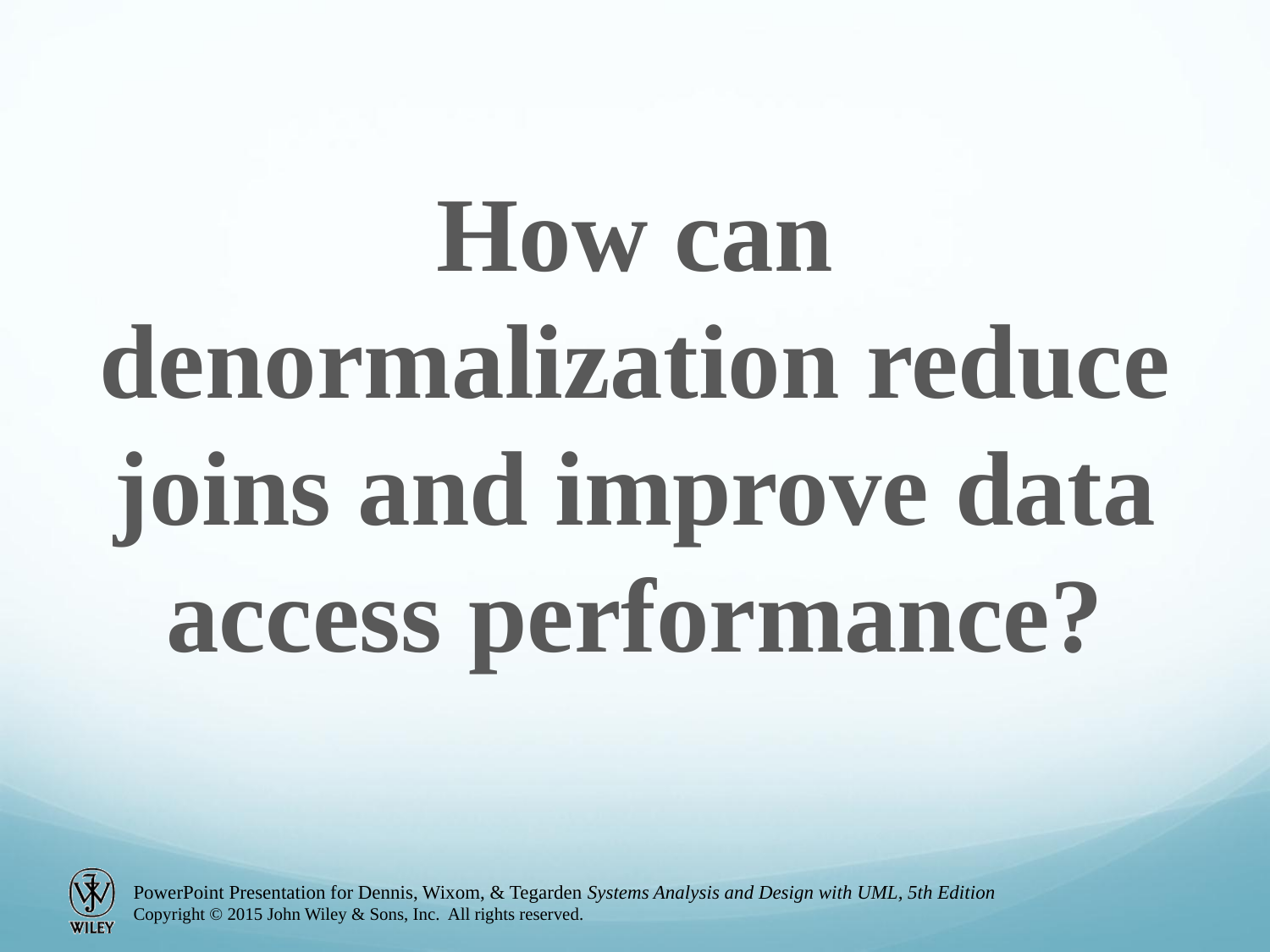

How can denormalization reduce joins and improve data access performance?